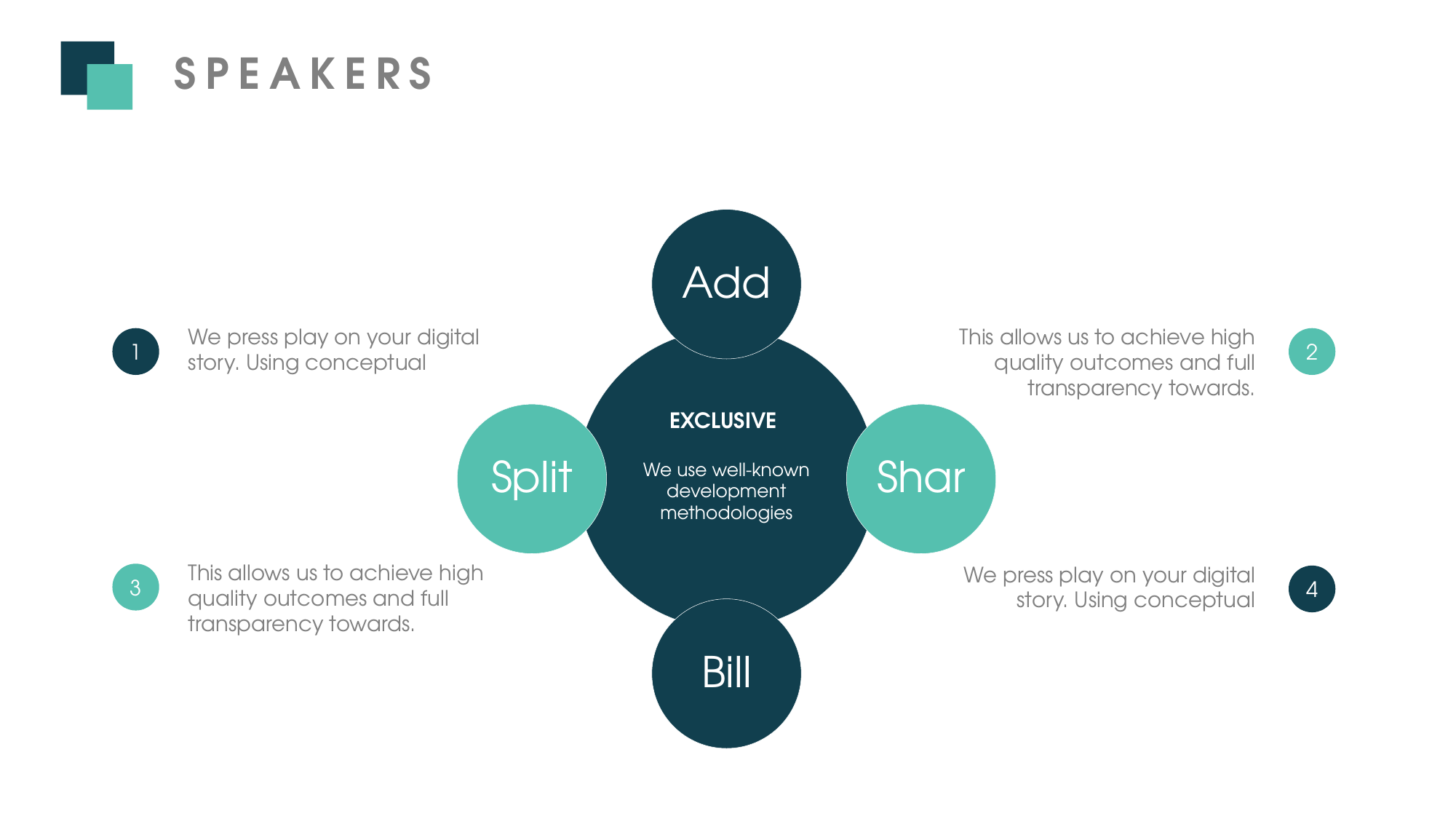

SPEAKERS

Add
We press play on your digital story. Using conceptual
This allows us to achieve high quality outcomes and full transparency towards.
1
2

EXCLUSIVE

We use well-known development methodologies
Split
Shar
This allows us to achieve high quality outcomes and full transparency towards.
We press play on your digital story. Using conceptual
3
4
Bill